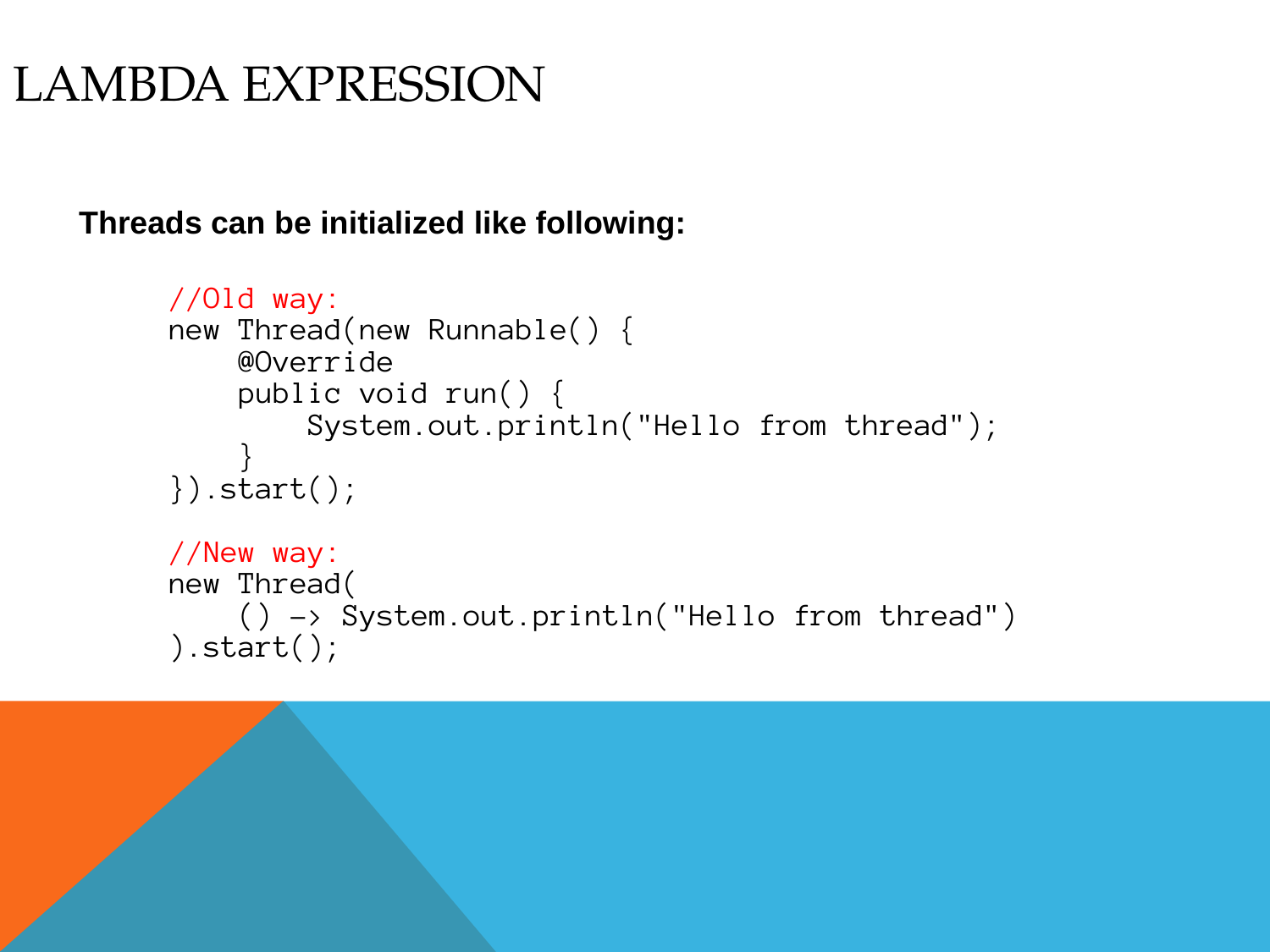

Lambda Expression
Threads can be initialized like following:

| //Old way: new Thread(new Runnable() {     @Override     public void run() {         System.out.println("Hello from thread");     } }).start();   //New way: new Thread(     () -> System.out.println("Hello from thread") ).start(); |
| --- |